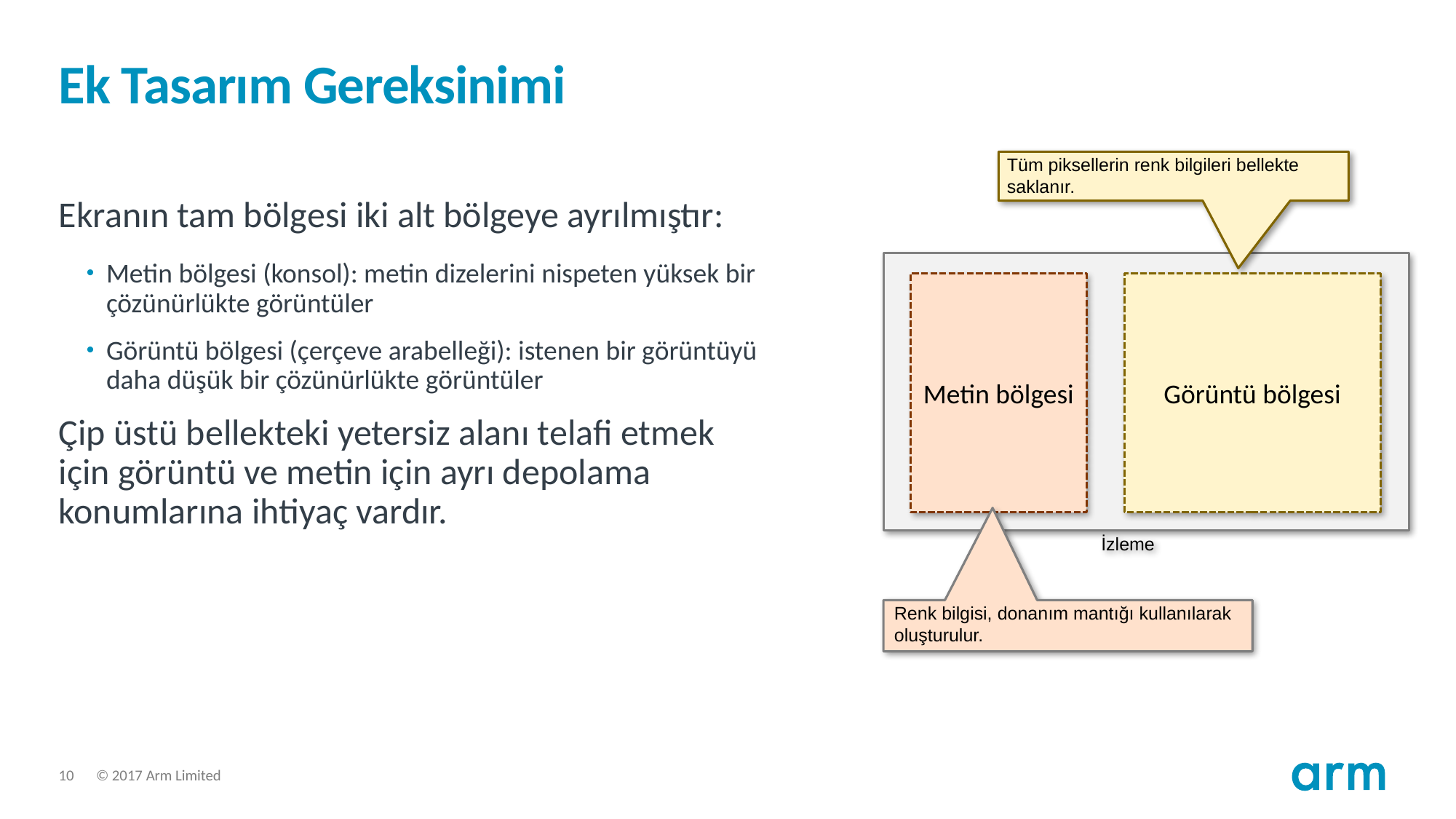

# Ek Tasarım Gereksinimi
Tüm piksellerin renk bilgileri bellekte saklanır.

Ekranın tam bölgesi iki alt bölgeye ayrılmıştır:
Metin bölgesi (konsol): metin dizelerini nispeten yüksek bir çözünürlükte görüntüler
Görüntü bölgesi (çerçeve arabelleği): istenen bir görüntüyü daha düşük bir çözünürlükte görüntüler
Çip üstü bellekteki yetersiz alanı telafi etmek için görüntü ve metin için ayrı depolama konumlarına ihtiyaç vardır.

Metin bölgesi
Görüntü bölgesi
İzleme
Renk bilgisi, donanım mantığı kullanılarak oluşturulur.